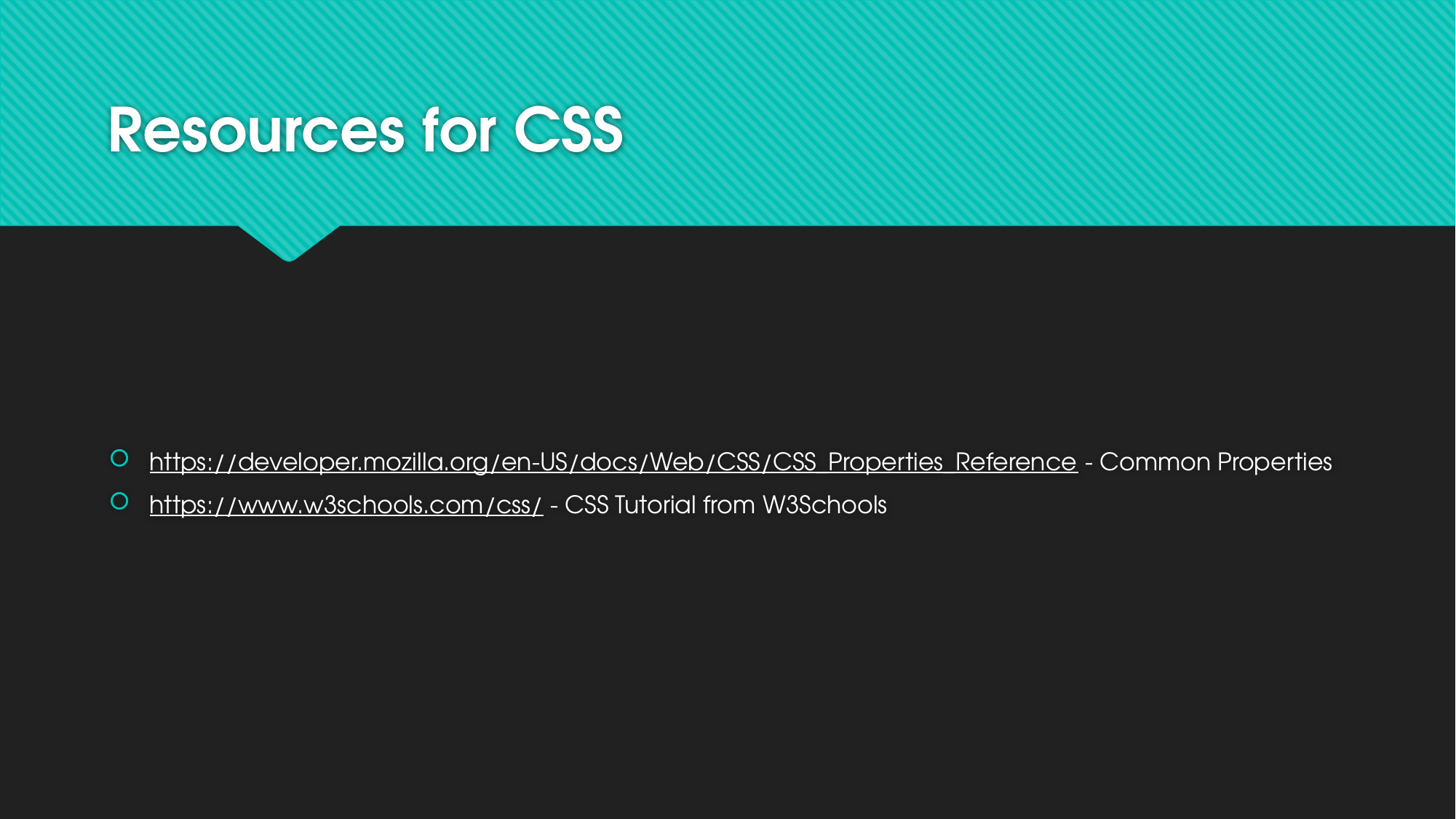

# Resources for CSS
https://developer.mozilla.org/en-US/docs/Web/CSS/CSS_Properties_Reference - Common Properties
https://www.w3schools.com/css/ - CSS Tutorial from W3Schools